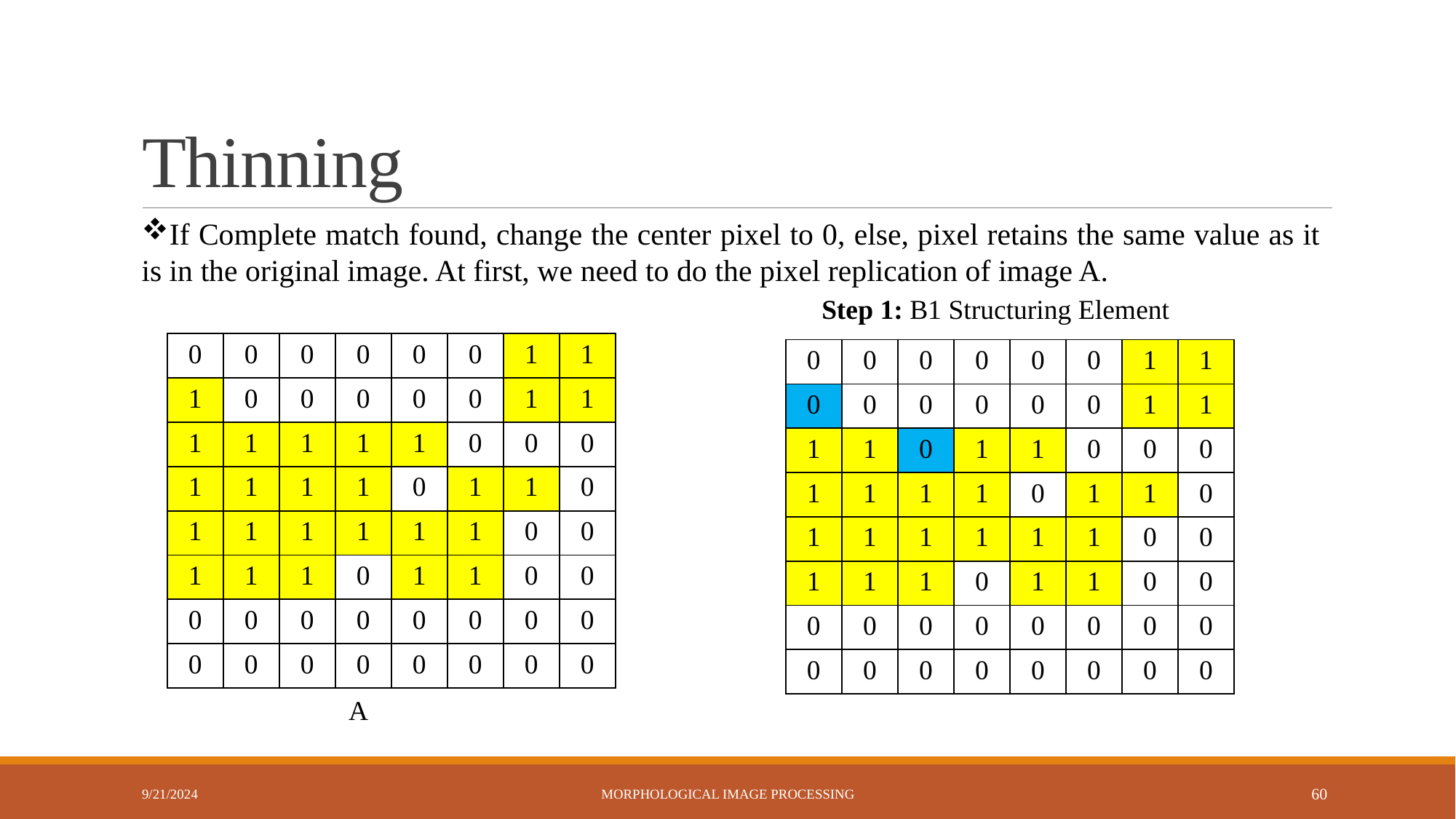

# Thinning
If Complete match found, change the center pixel to 0, else, pixel retains the same value as it is in the original image. At first, we need to do the pixel replication of image A.

Step 1: B1 Structuring Element
| 0 | 0 | 0 | 0 | 0 | 0 | 1 | 1 |
| --- | --- | --- | --- | --- | --- | --- | --- |
| 1 | 0 | 0 | 0 | 0 | 0 | 1 | 1 |
| 1 | 1 | 1 | 1 | 1 | 0 | 0 | 0 |
| 1 | 1 | 1 | 1 | 0 | 1 | 1 | 0 |
| 1 | 1 | 1 | 1 | 1 | 1 | 0 | 0 |
| 1 | 1 | 1 | 0 | 1 | 1 | 0 | 0 |
| 0 | 0 | 0 | 0 | 0 | 0 | 0 | 0 |
| 0 | 0 | 0 | 0 | 0 | 0 | 0 | 0 |
| 0 | 0 | 0 | 0 | 0 | 0 | 1 | 1 |
| --- | --- | --- | --- | --- | --- | --- | --- |
| 0 | 0 | 0 | 0 | 0 | 0 | 1 | 1 |
| 1 | 1 | 0 | 1 | 1 | 0 | 0 | 0 |
| 1 | 1 | 1 | 1 | 0 | 1 | 1 | 0 |
| 1 | 1 | 1 | 1 | 1 | 1 | 0 | 0 |
| 1 | 1 | 1 | 0 | 1 | 1 | 0 | 0 |
| 0 | 0 | 0 | 0 | 0 | 0 | 0 | 0 |
| 0 | 0 | 0 | 0 | 0 | 0 | 0 | 0 |
A
9/21/2024
Morphological Image Processing
60